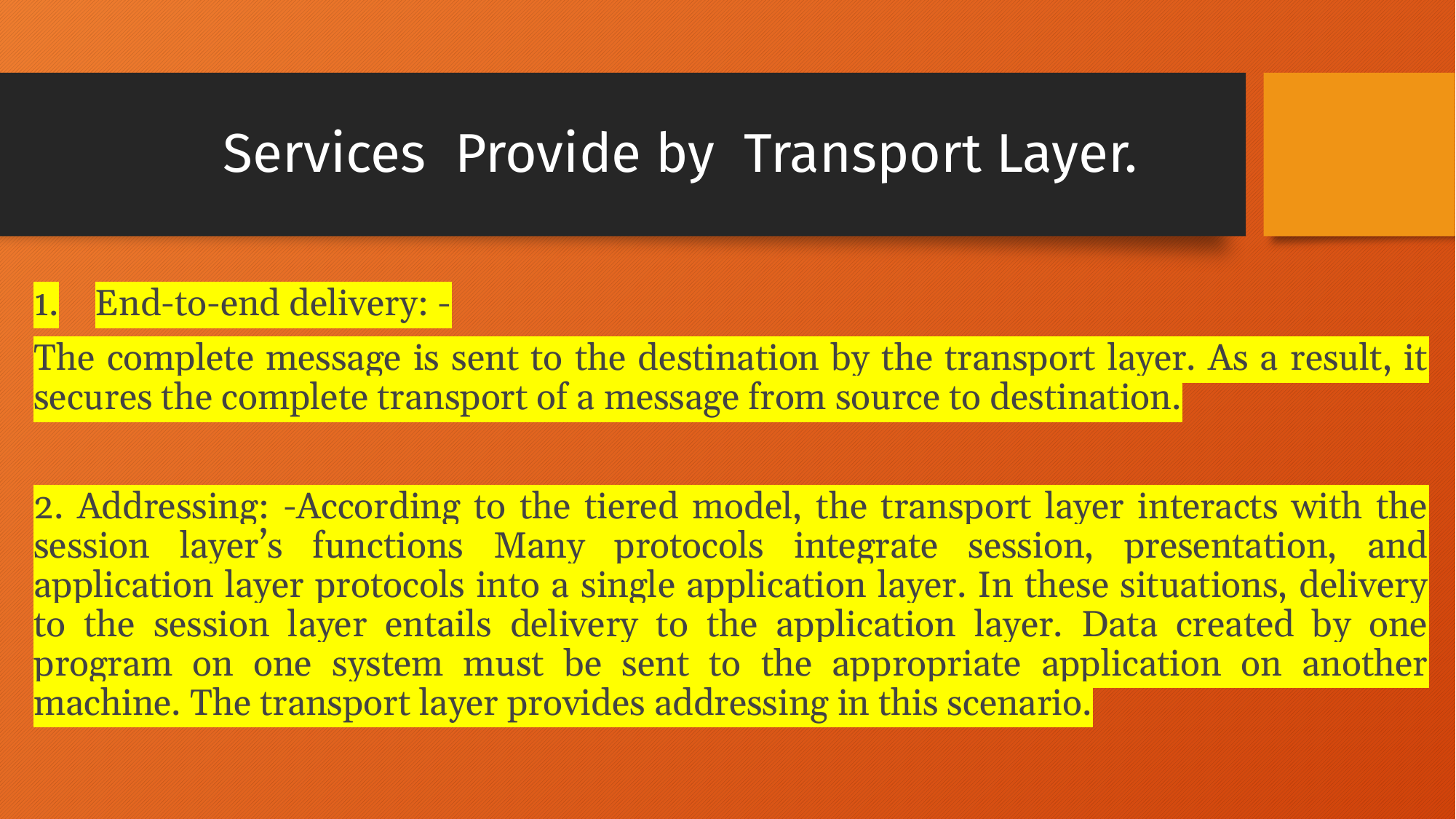

# Services  Provide by  Transport Layer.
End-to-end delivery: -
The complete message is sent to the destination by the transport layer. As a result, it secures the complete transport of a message from source to destination.

2. Addressing: -According to the tiered model, the transport layer interacts with the session layer’s functions Many protocols integrate session, presentation, and application layer protocols into a single application layer. In these situations, delivery to the session layer entails delivery to the application layer. Data created by one program on one system must be sent to the appropriate application on another machine. The transport layer provides addressing in this scenario.